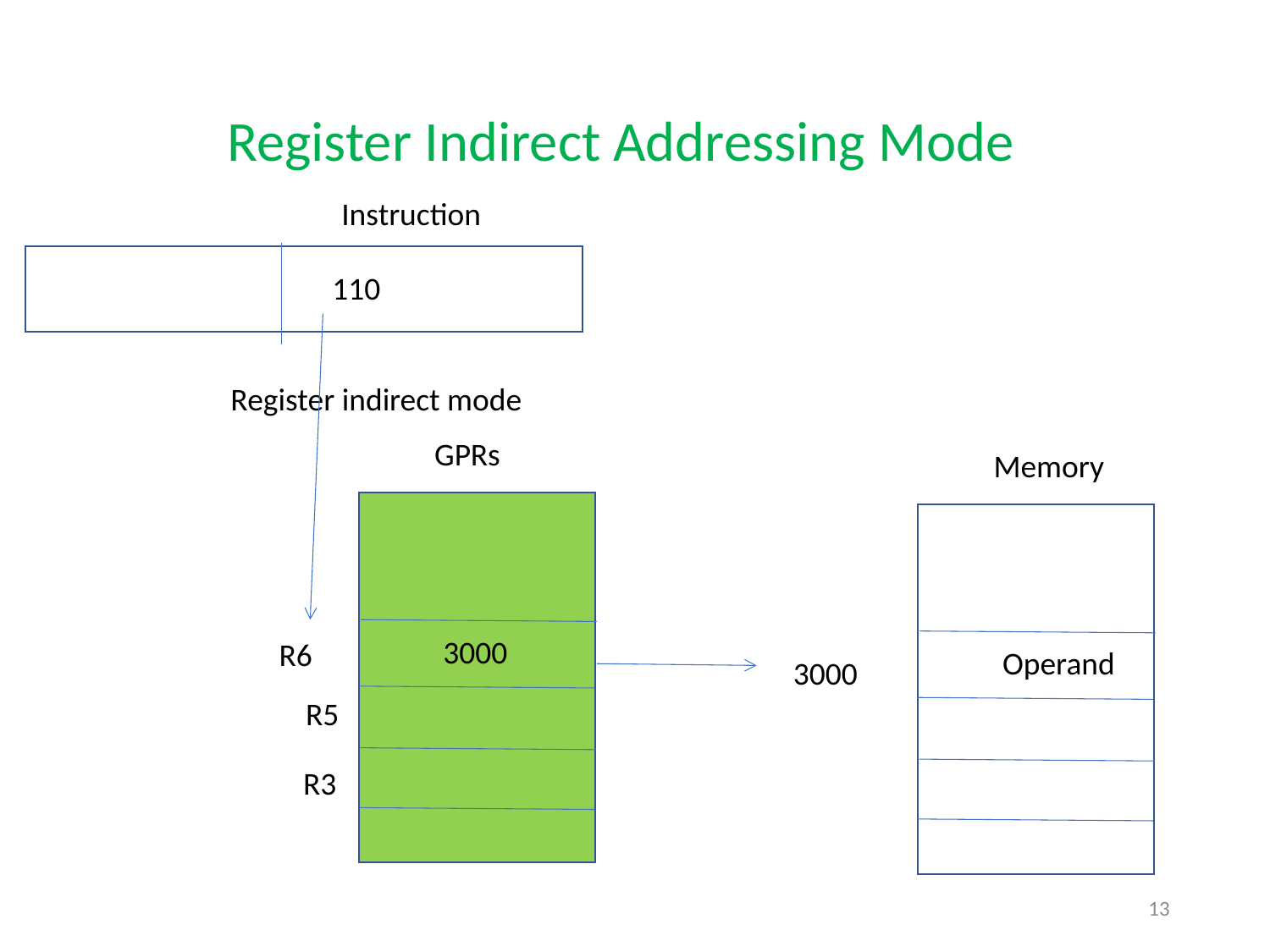

# Register Indirect Addressing Mode

Instruction

110
Register indirect mode
GPRs
Memory

3000

R6
Operand
3000
R5
R3
13